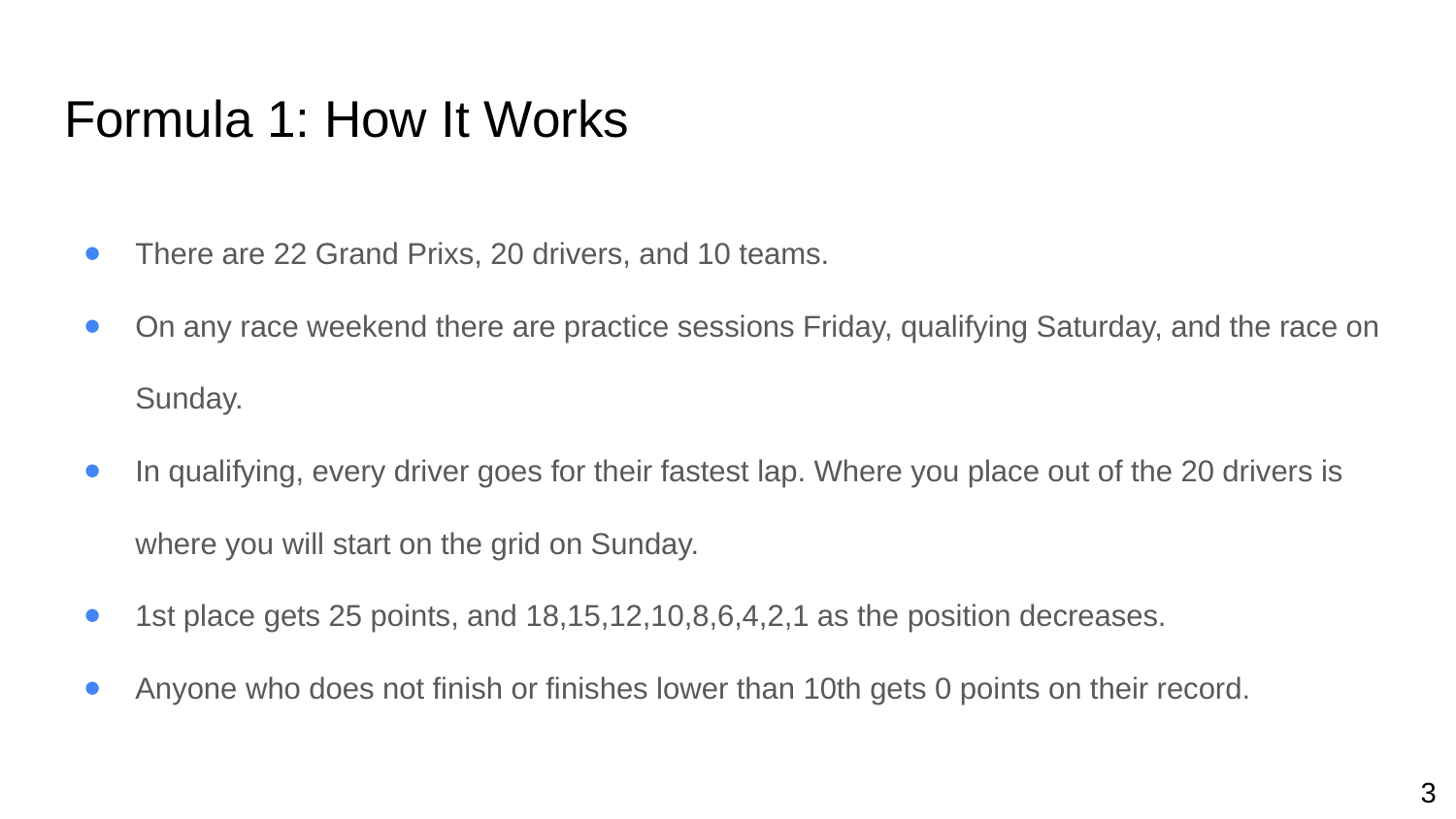

# Formula 1: How It Works
There are 22 Grand Prixs, 20 drivers, and 10 teams.
On any race weekend there are practice sessions Friday, qualifying Saturday, and the race on Sunday.
In qualifying, every driver goes for their fastest lap. Where you place out of the 20 drivers is where you will start on the grid on Sunday.
1st place gets 25 points, and 18,15,12,10,8,6,4,2,1 as the position decreases.
Anyone who does not finish or finishes lower than 10th gets 0 points on their record.
3